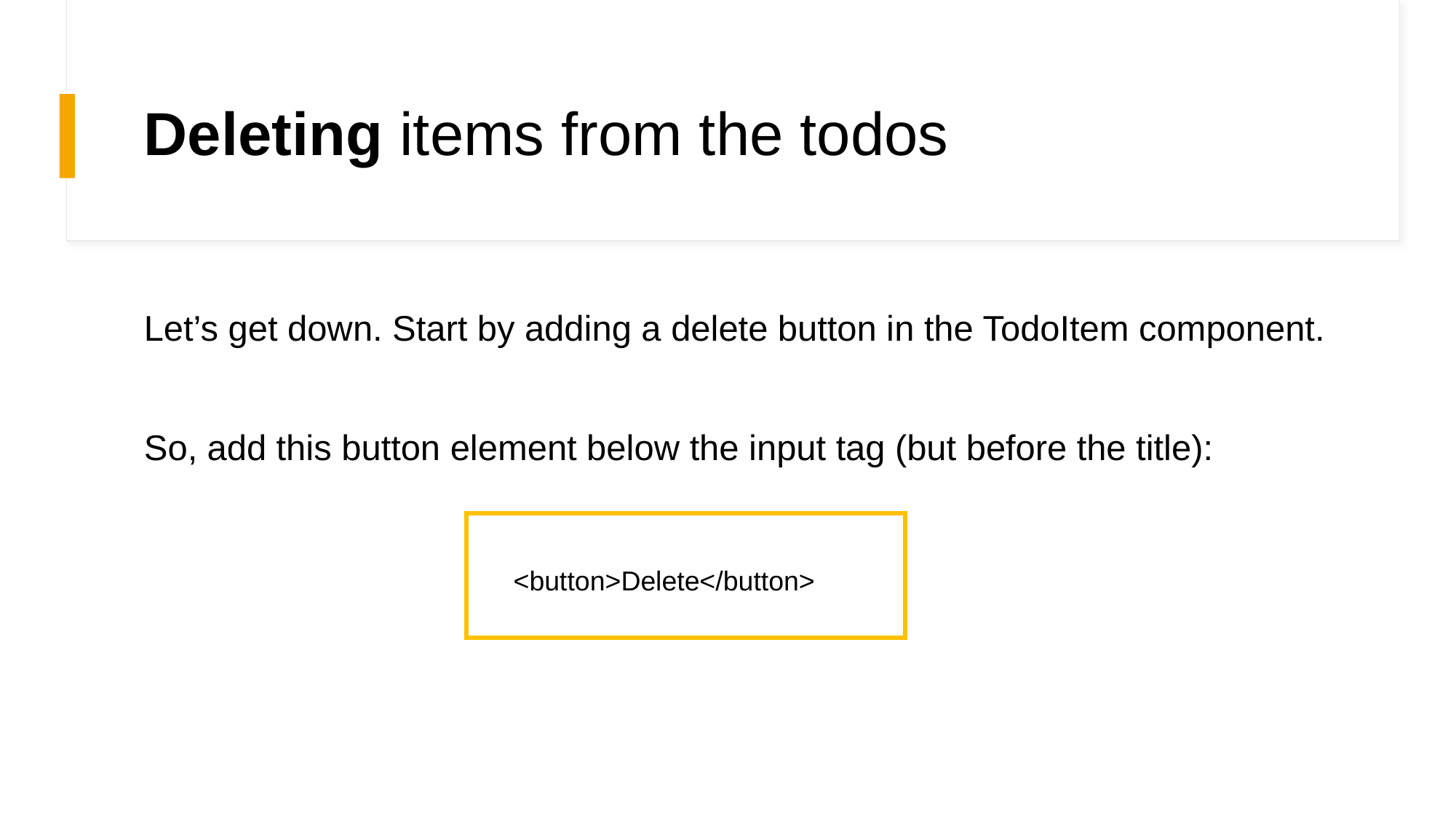

# Deleting items from the todos
Let’s get down. Start by adding a delete button in the TodoItem component.

So, add this button element below the input tag (but before the title):

<button>Delete</button>